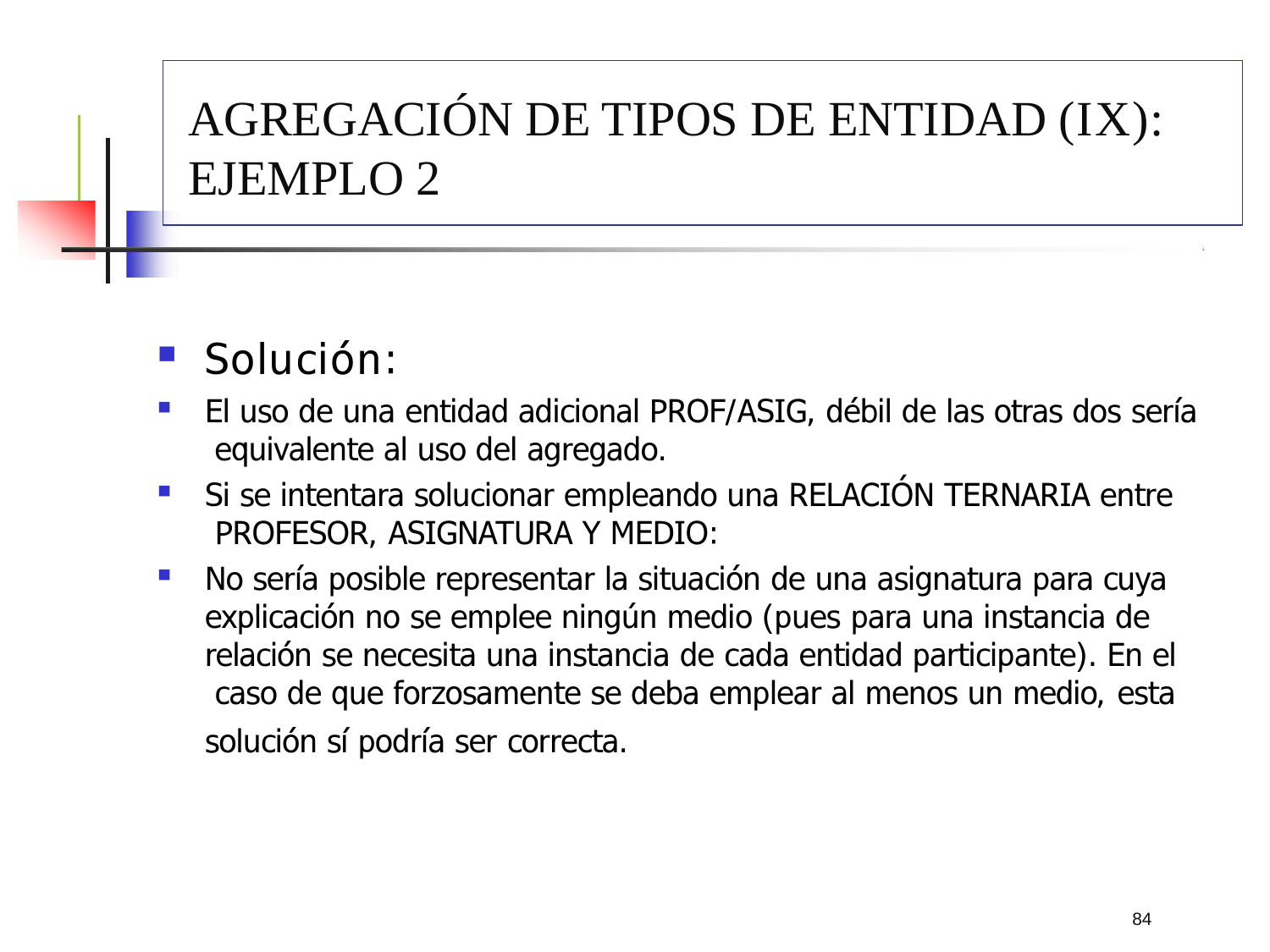

# Agregación de tipos de entidad (ix): Ejemplo 2

Solución:
El uso de una entidad adicional PROF/ASIG, débil de las otras dos sería  equivalente al uso del agregado.
Si se intentara solucionar empleando una RELACIÓN TERNARIA entre  PROFESOR, ASIGNATURA Y MEDIO:
No sería posible representar la situación de una asignatura para cuya  explicación no se emplee ningún medio (pues para una instancia de  relación se necesita una instancia de cada entidad participante). En el  caso de que forzosamente se deba emplear al menos un medio, esta
solución sí podría ser correcta.
84